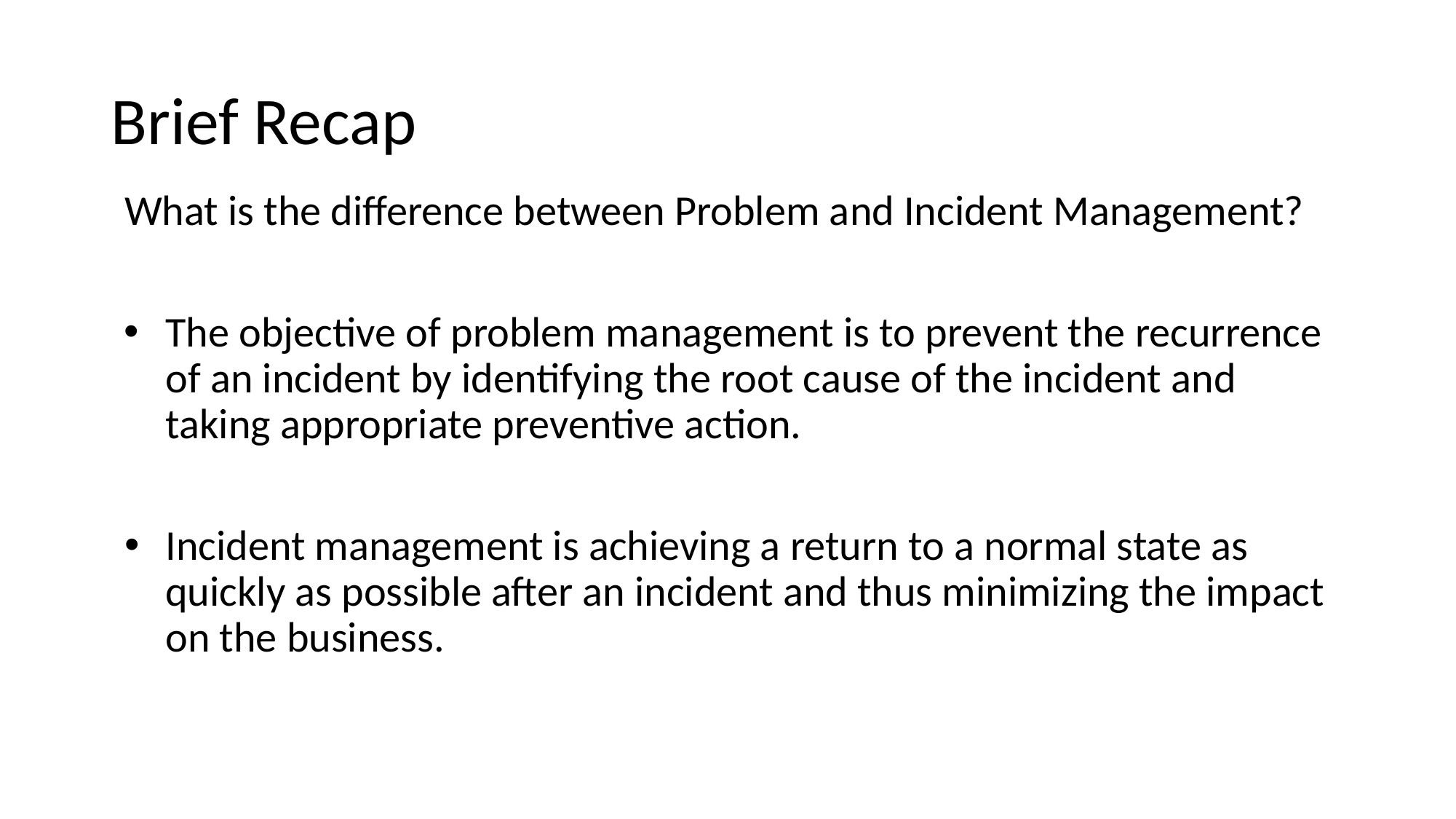

# Brief Recap
What is the difference between Problem and Incident Management?

The objective of problem management is to prevent the recurrence of an incident by identifying the root cause of the incident and taking appropriate preventive action.

Incident management is achieving a return to a normal state as quickly as possible after an incident and thus minimizing the impact on the business.